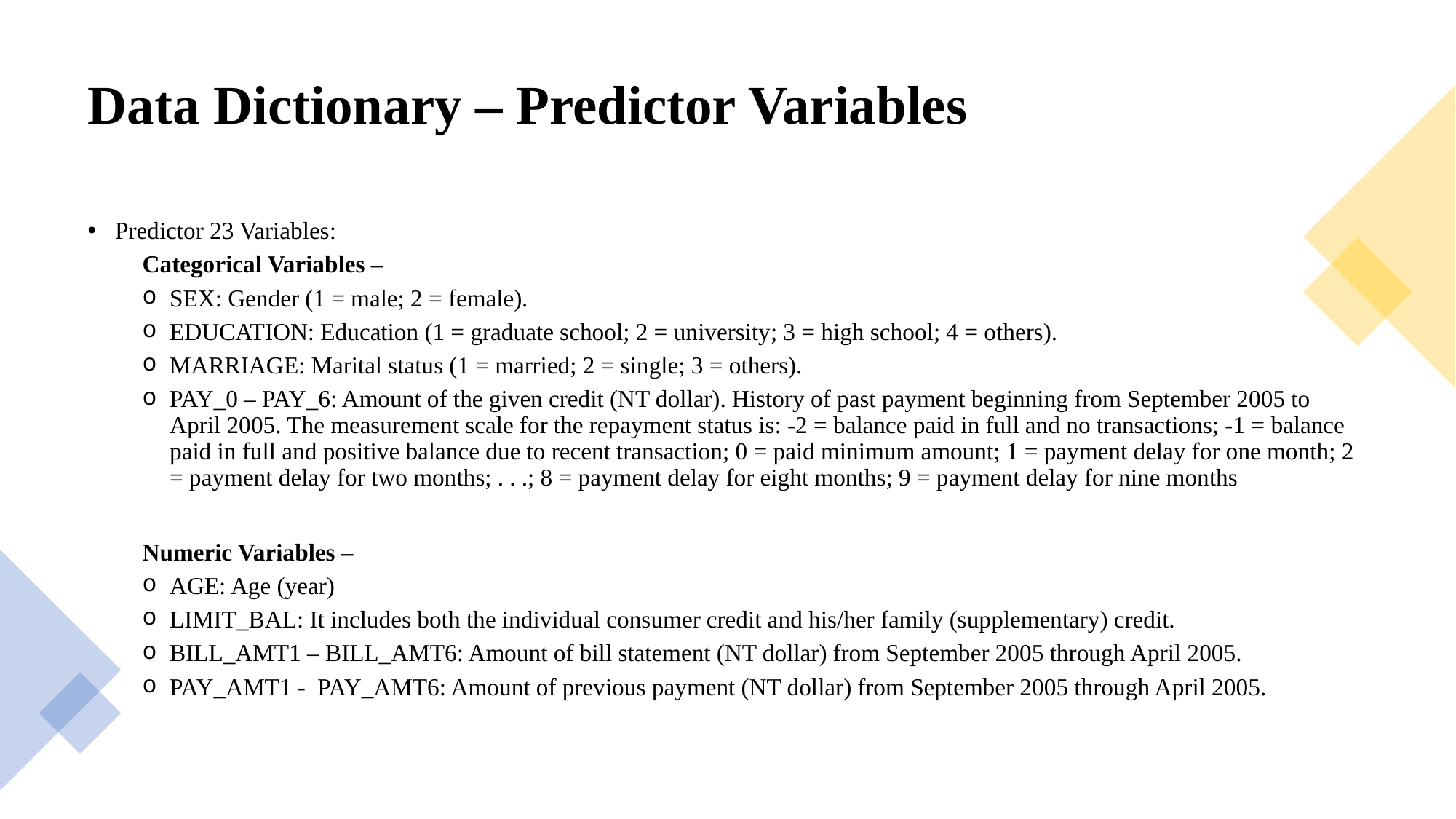

# Data Dictionary – Predictor Variables

Predictor 23 Variables:
Categorical Variables –
SEX: Gender (1 = male; 2 = female).
EDUCATION: Education (1 = graduate school; 2 = university; 3 = high school; 4 = others).
MARRIAGE: Marital status (1 = married; 2 = single; 3 = others).
PAY_0 – PAY_6: Amount of the given credit (NT dollar). History of past payment beginning from September 2005 to April 2005. The measurement scale for the repayment status is: -2 = balance paid in full and no transactions; -1 = balance paid in full and positive balance due to recent transaction; 0 = paid minimum amount; 1 = payment delay for one month; 2 = payment delay for two months; . . .; 8 = payment delay for eight months; 9 = payment delay for nine months

Numeric Variables –
AGE: Age (year)
LIMIT_BAL: It includes both the individual consumer credit and his/her family (supplementary) credit.
BILL_AMT1 – BILL_AMT6: Amount of bill statement (NT dollar) from September 2005 through April 2005.
PAY_AMT1 -  PAY_AMT6: Amount of previous payment (NT dollar) from September 2005 through April 2005.